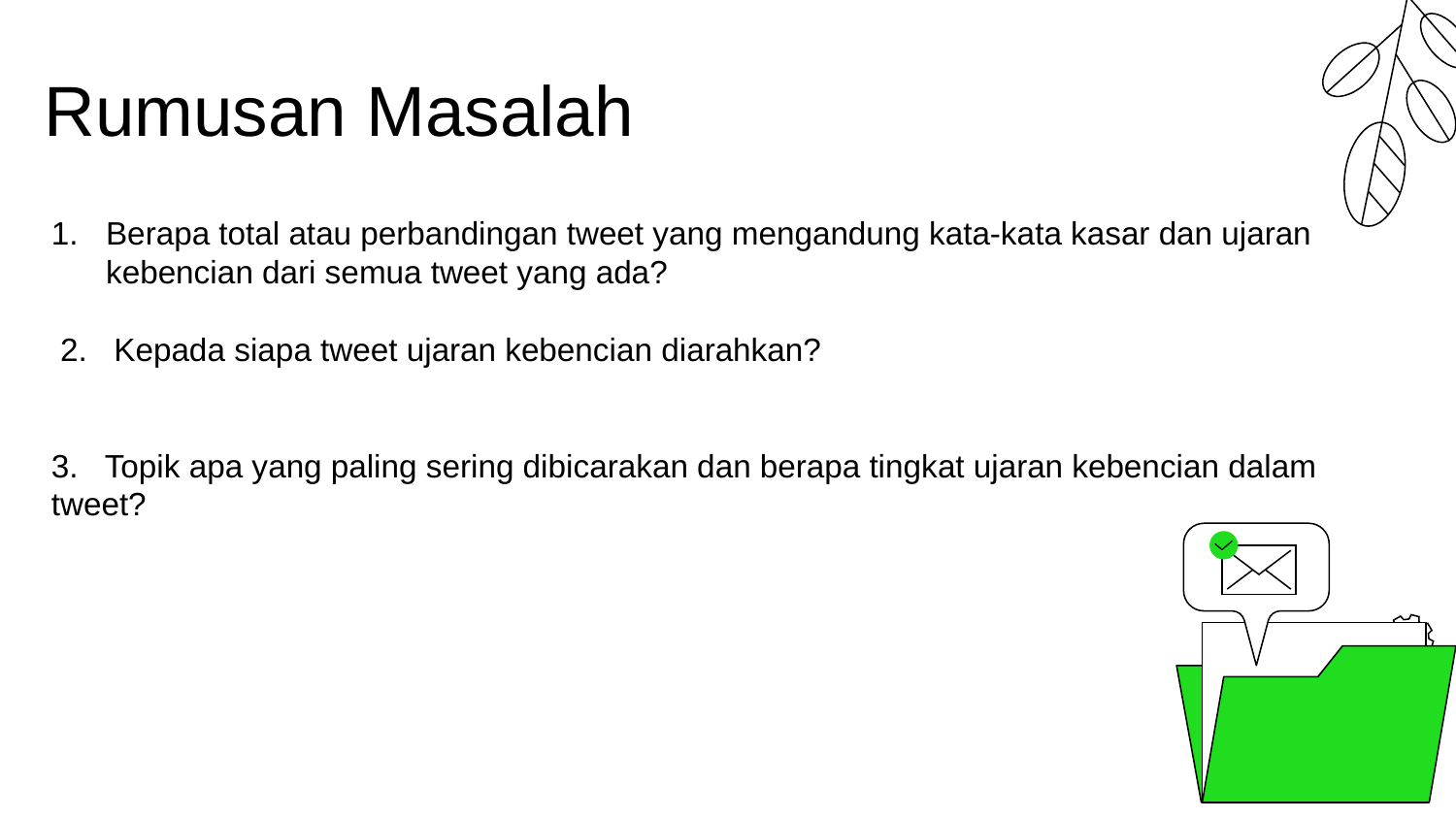

# Rumusan Masalah
Berapa total atau perbandingan tweet yang mengandung kata-kata kasar dan ujaran kebencian dari semua tweet yang ada?

 2.   Kepada siapa tweet ujaran kebencian diarahkan?

3.   Topik apa yang paling sering dibicarakan dan berapa tingkat ujaran kebencian dalam tweet?